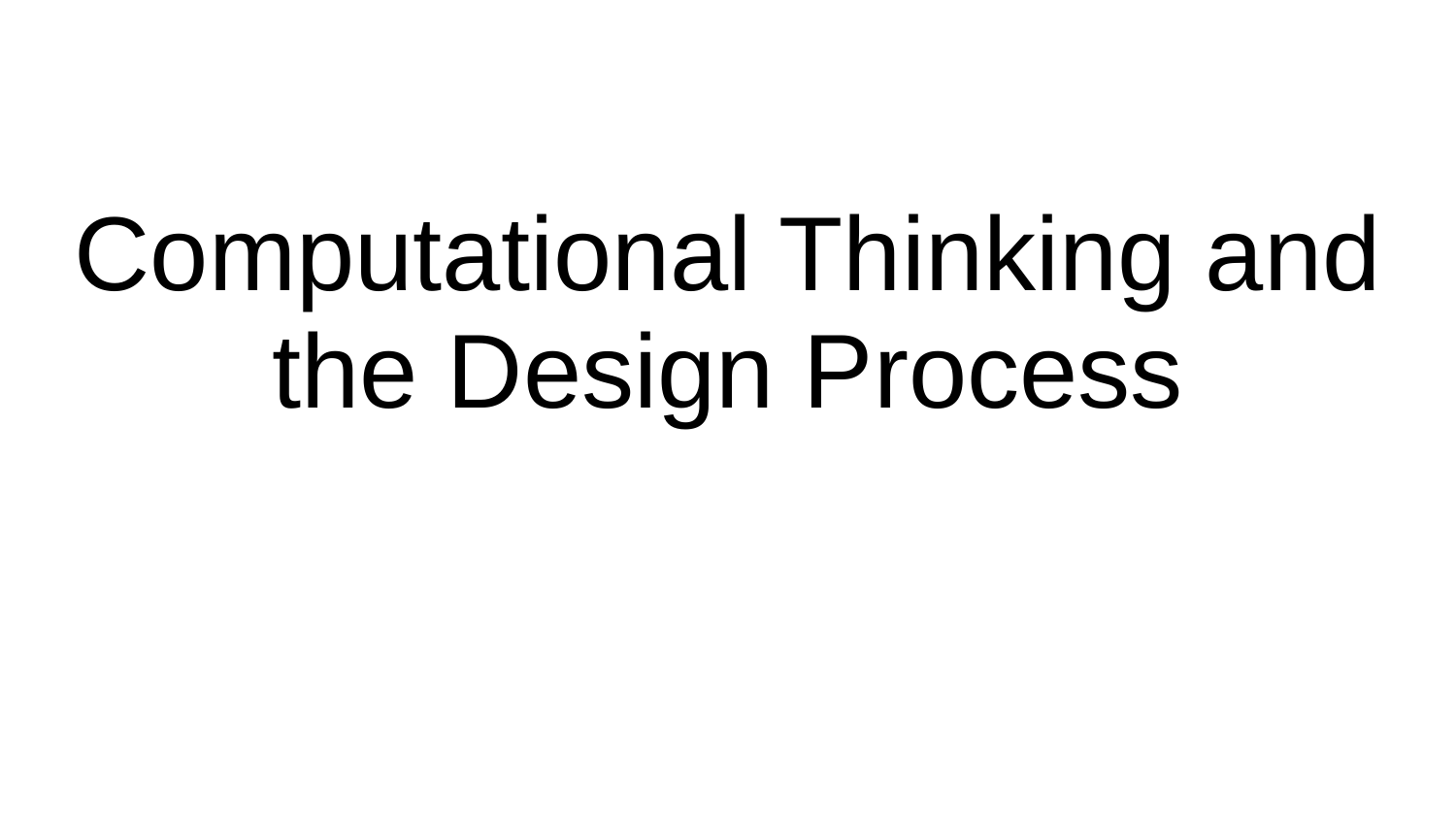

# Computational Thinking and the Design Process